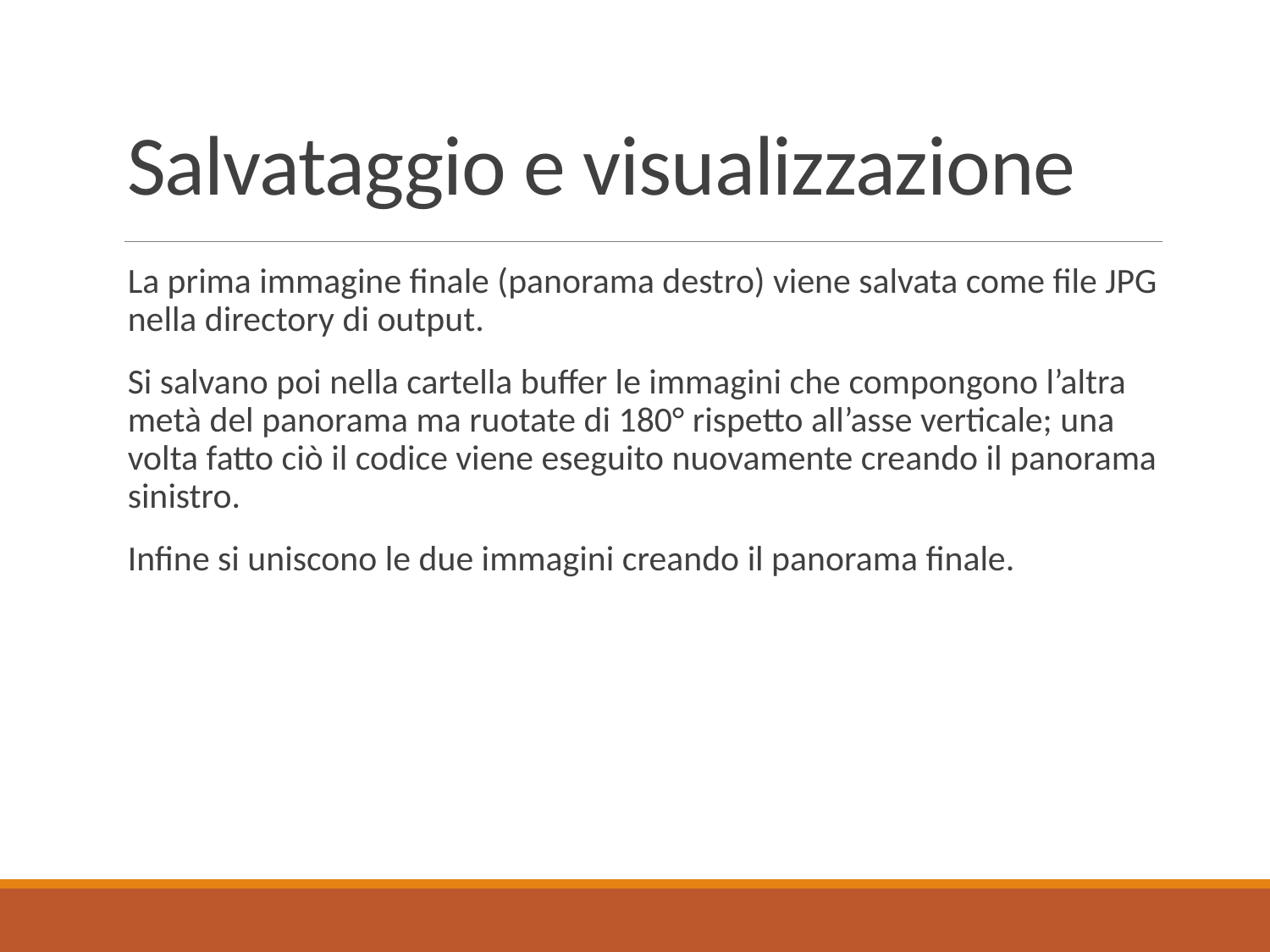

# Salvataggio e visualizzazione
La prima immagine finale (panorama destro) viene salvata come file JPG nella directory di output.
Si salvano poi nella cartella buffer le immagini che compongono l’altra metà del panorama ma ruotate di 180° rispetto all’asse verticale; una volta fatto ciò il codice viene eseguito nuovamente creando il panorama sinistro.
Infine si uniscono le due immagini creando il panorama finale.